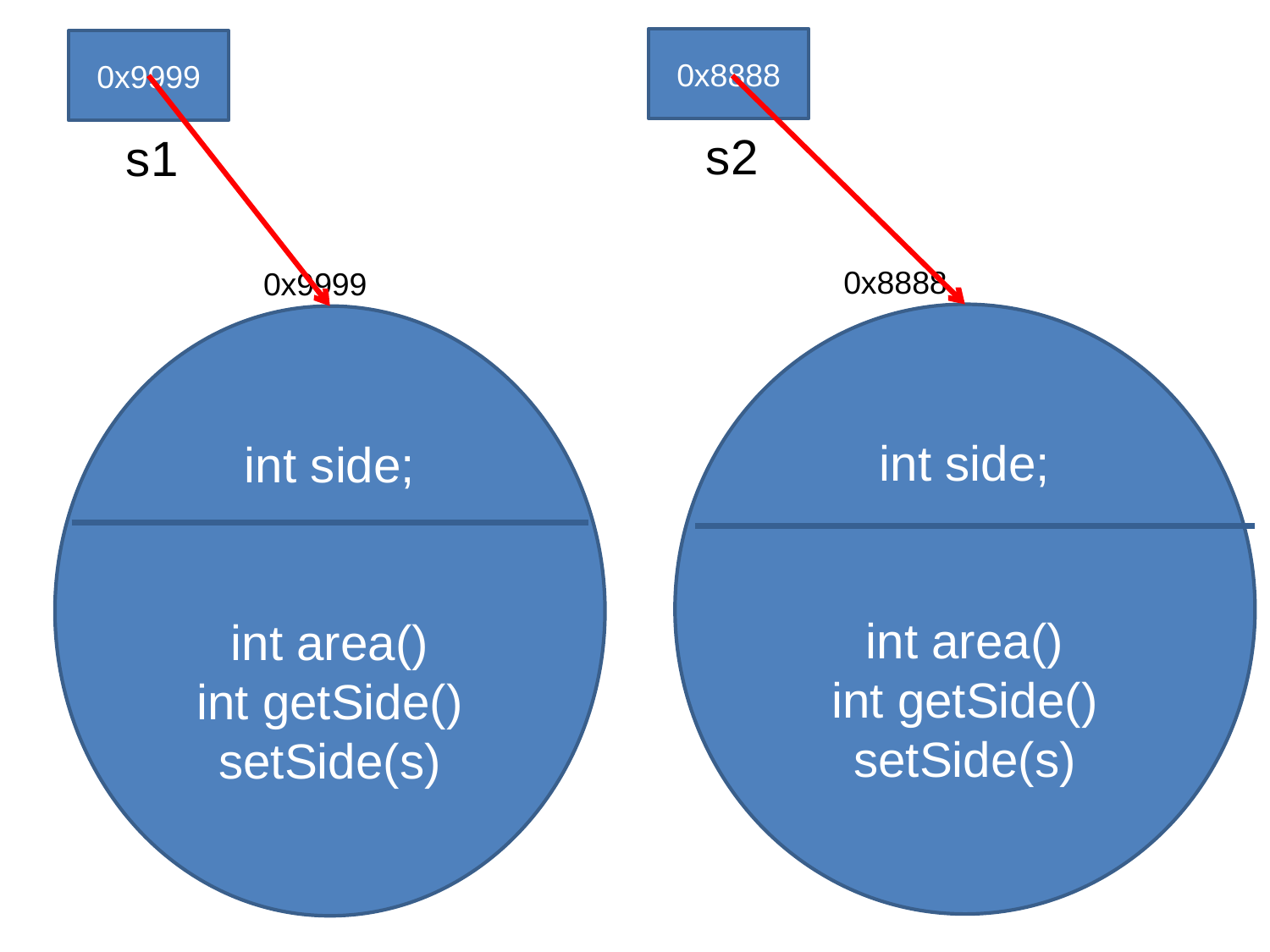

0x8888
0x9999
s2
s1
0x8888
0x9999
int side;

int area()
int getSide()
setSide(s)
int side;

int area()
int getSide()
setSide(s)